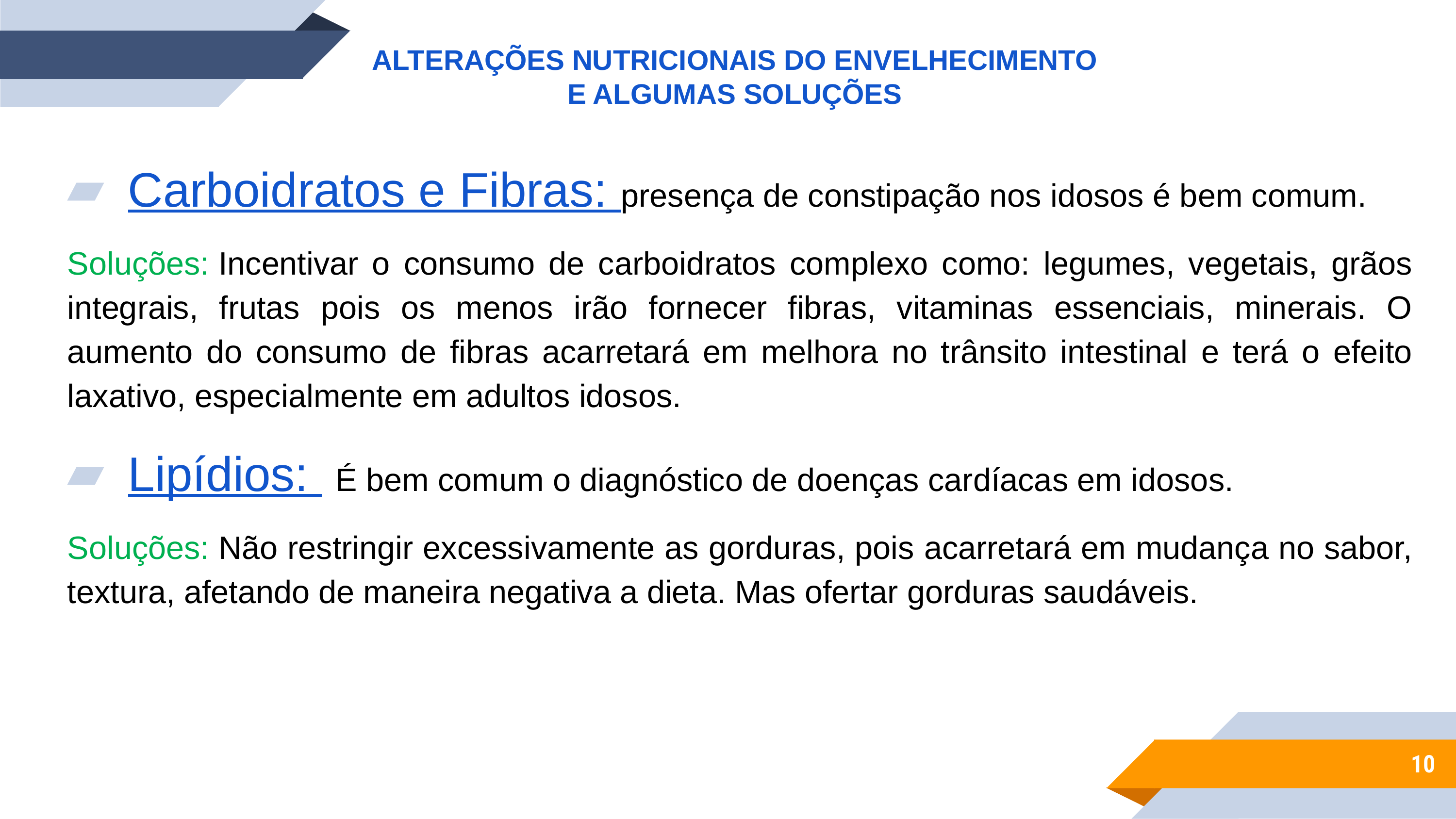

ALTERAÇÕES NUTRICIONAIS DO ENVELHECIMENTO E ALGUMAS SOLUÇÕES
Carboidratos e Fibras: presença de constipação nos idosos é bem comum.
Soluções: Incentivar o consumo de carboidratos complexo como: legumes, vegetais, grãos integrais, frutas pois os menos irão fornecer fibras, vitaminas essenciais, minerais. O aumento do consumo de fibras acarretará em melhora no trânsito intestinal e terá o efeito laxativo, especialmente em adultos idosos.
Lipídios:  É bem comum o diagnóstico de doenças cardíacas em idosos.
Soluções: Não restringir excessivamente as gorduras, pois acarretará em mudança no sabor, textura, afetando de maneira negativa a dieta. Mas ofertar gorduras saudáveis.

10